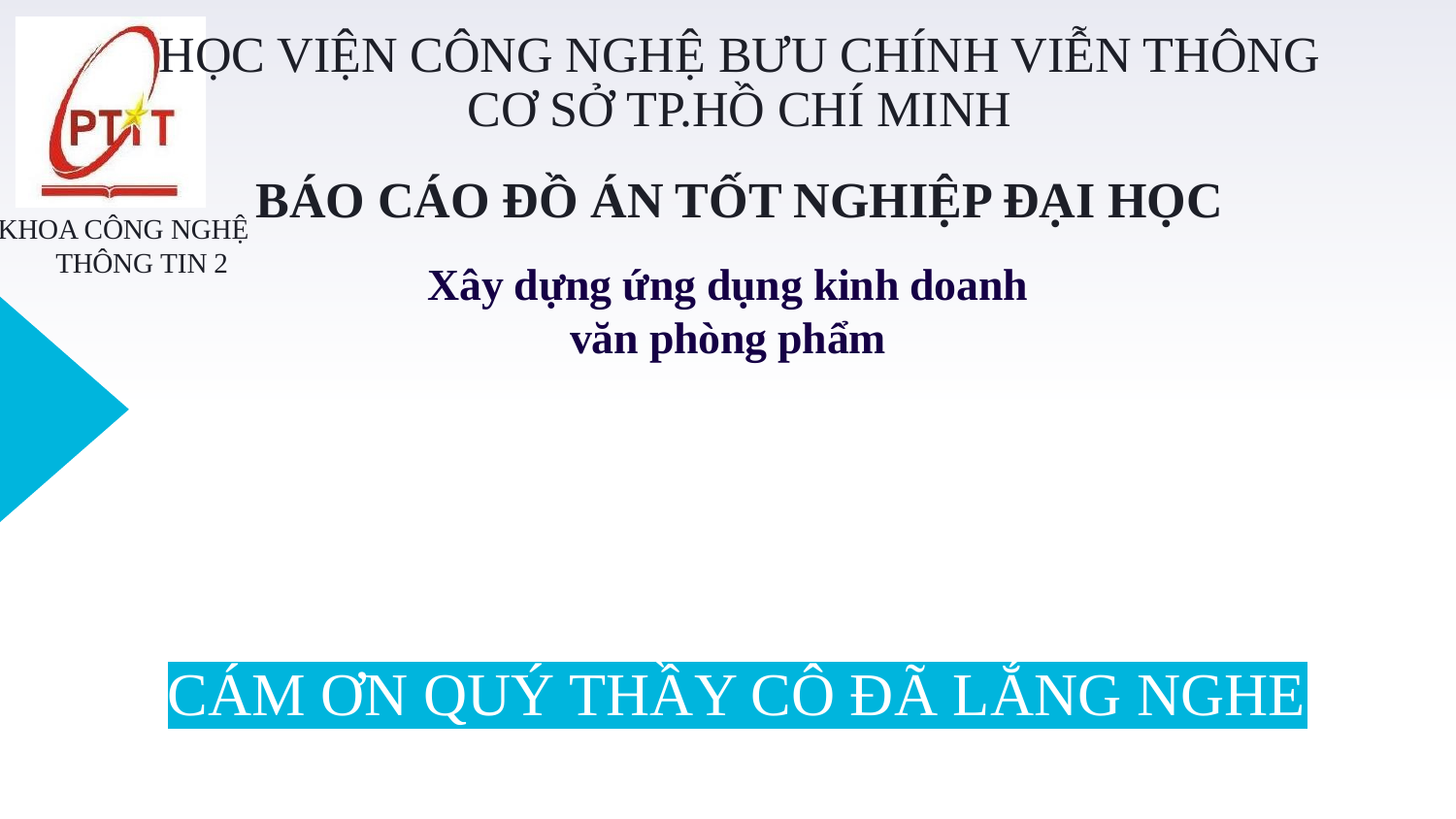

HỌC VIỆN CÔNG NGHỆ BƯU CHÍNH VIỄN THÔNG
CƠ SỞ TP.HỒ CHÍ MINH

# BÁO CÁO ĐỒ ÁN TỐT NGHIỆP ĐẠI HỌC
KHOA CÔNG NGHỆ  THÔNG TIN 2
Xây dựng ứng dụng kinh doanh văn phòng phẩm
CÁM ƠN QUÝ THẦY CÔ ĐÃ LẮNG NGHE